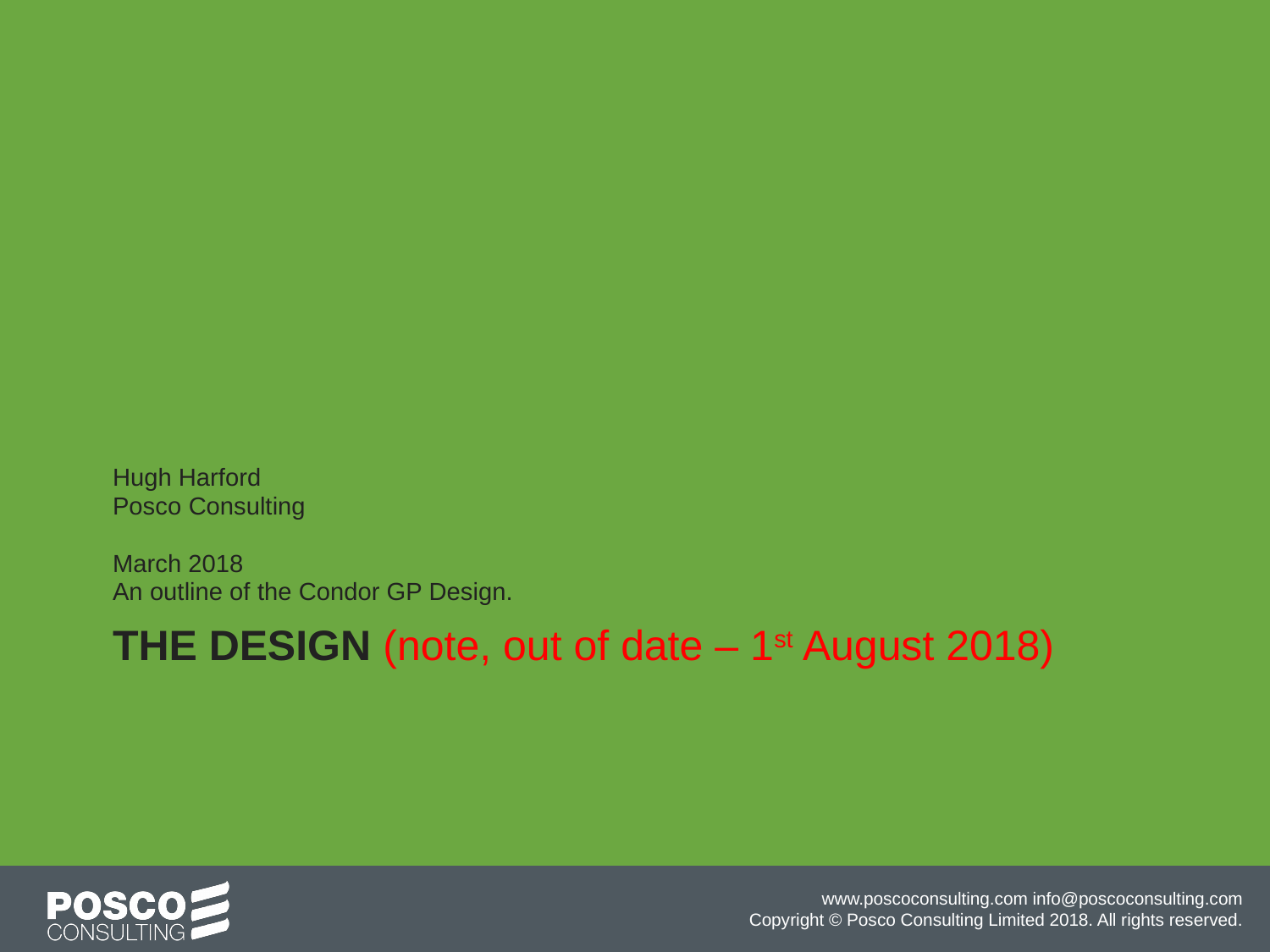

Hugh Harford
Posco Consulting

March 2018
An outline of the Condor GP Design.
THE DESIGN (note, out of date – 1st August 2018)